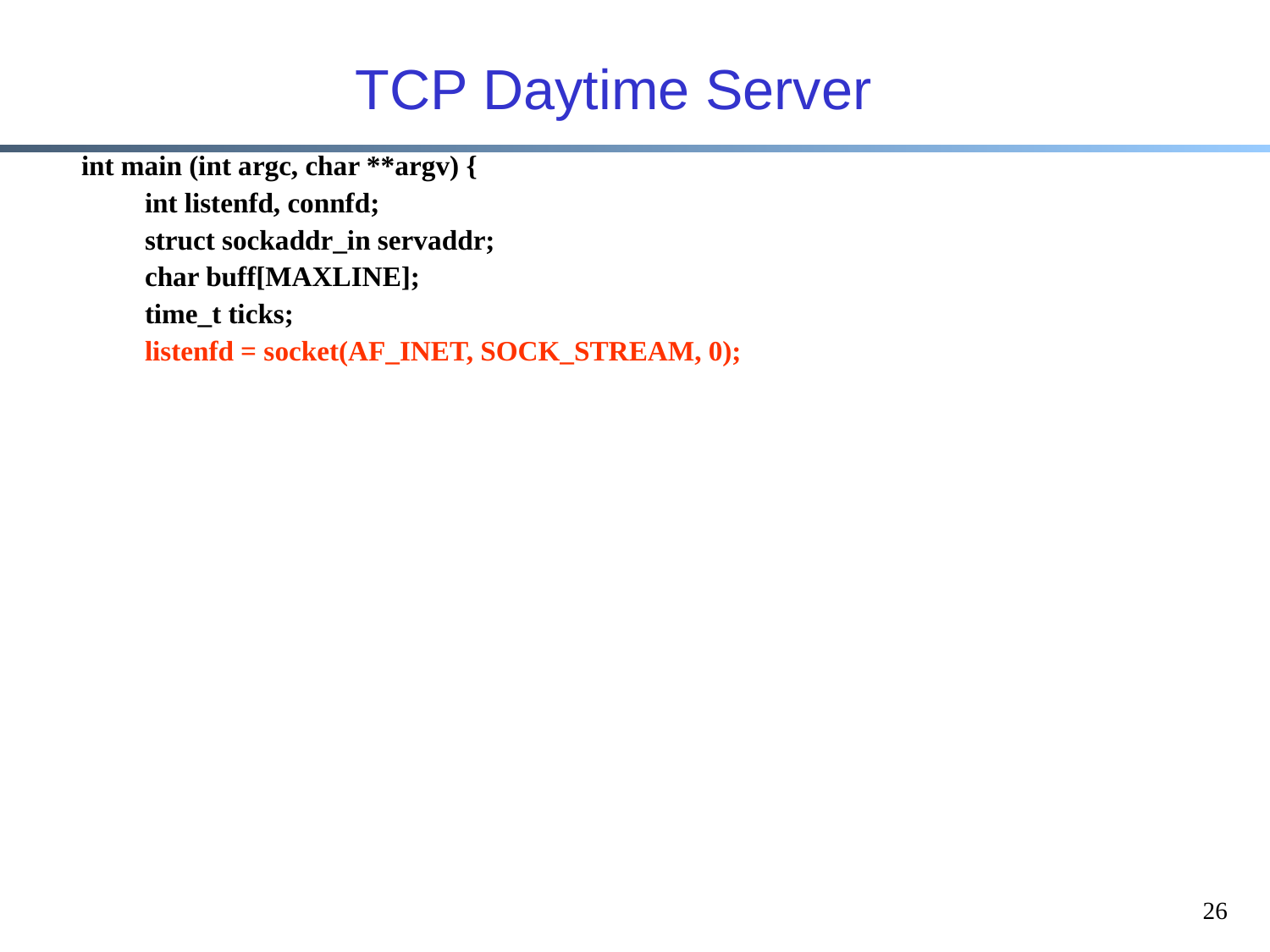

# TCP Daytime Server
int main (int argc, char **argv) {
int listenfd, connfd;
struct sockaddr_in servaddr;
char buff[MAXLINE];
time_t ticks;
listenfd = socket(AF_INET, SOCK_STREAM, 0);
bzero(&servaddr, sizeof(servaddr));
servaddr.sin_family = AF_INET;
servaddr.sin_addr.s_addr = htonl(INADDR_ANY);
servaddr.sin_port = htons(DAYTIME_PORT); /* daytime server */
bind(listenfd, (struct sockaddr *) &servaddr, sizeof(servaddr));
listen(listenfd, LISTENQ);

for ( ; ; ) {
connfd = accept(listenfd, (struct sockaddr *) NULL, NULL);
ticks = time(NULL);
snprintf(buff, sizeof(buff), "%.24s\r\n", ctime(&ticks));
write(connfd, buff, strlen(buff));
printf("Sending response: %s", buff);
close(connfd);
     }}

26